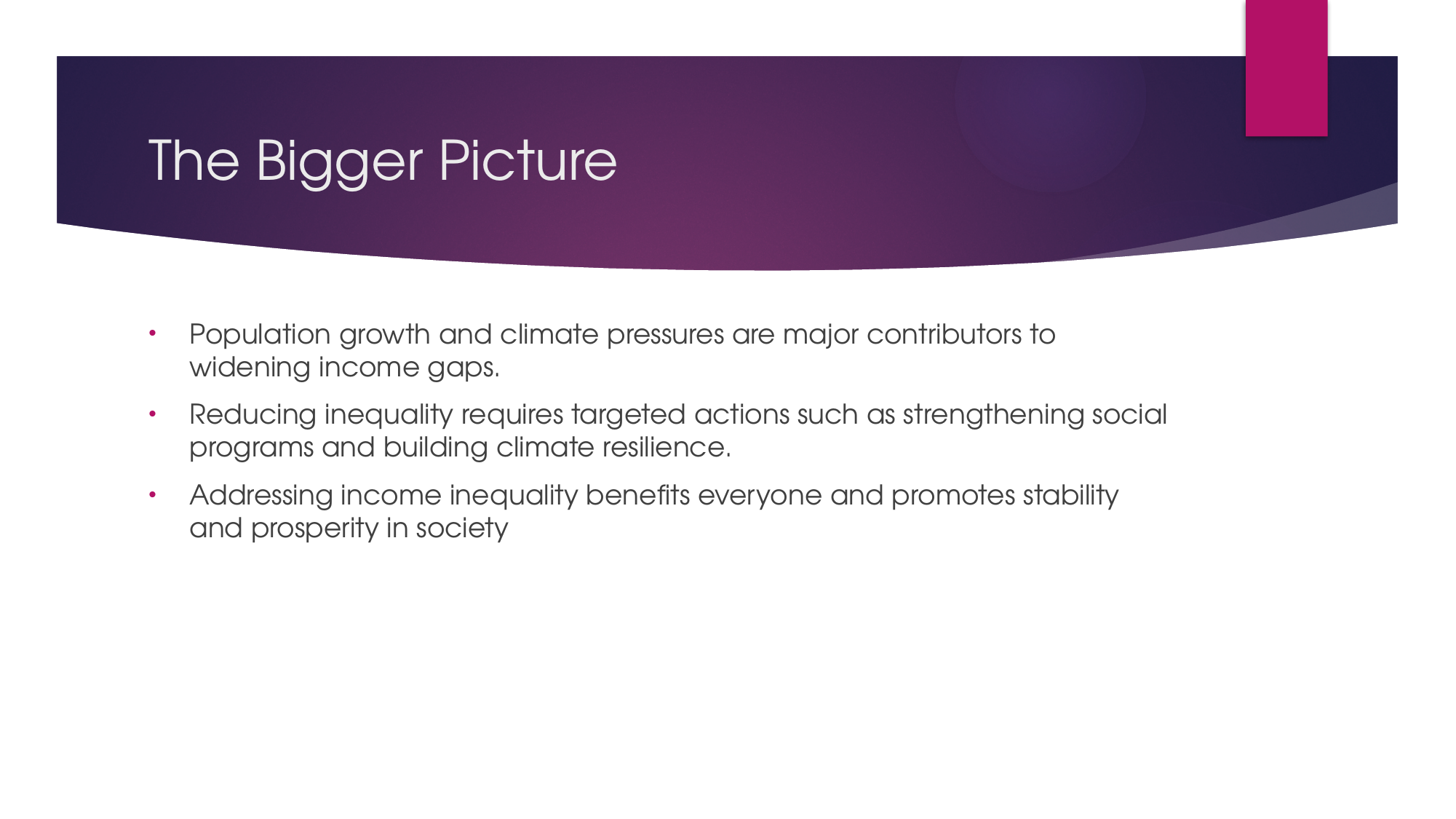

# The Bigger Picture
Population growth and climate pressures are major contributors to widening income gaps.
Reducing inequality requires targeted actions such as strengthening social programs and building climate resilience.
Addressing income inequality benefits everyone and promotes stability and prosperity in society